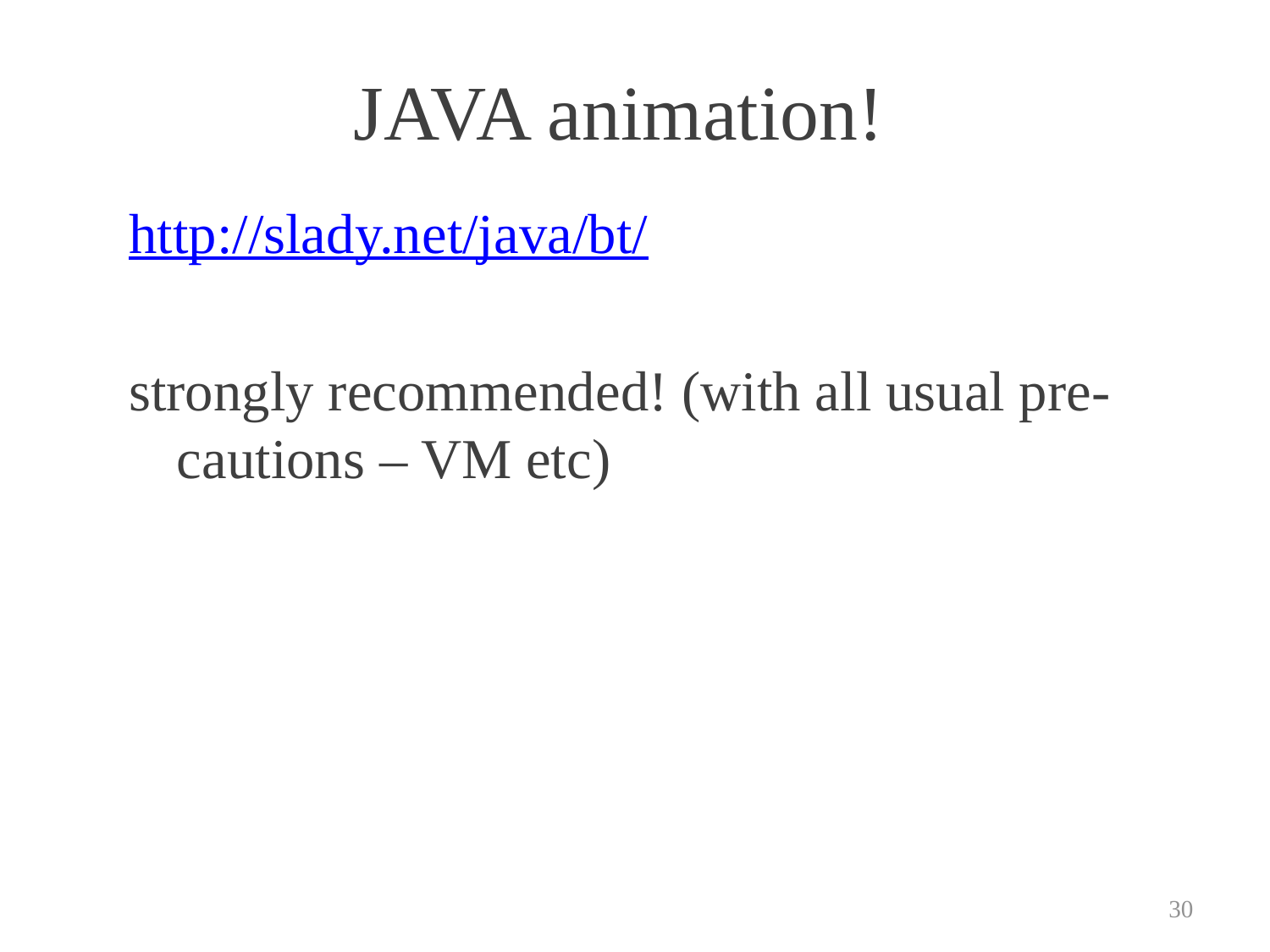

# JAVA animation!
http://slady.net/java/bt/

strongly recommended! (with all usual pre-cautions – VM etc)

30